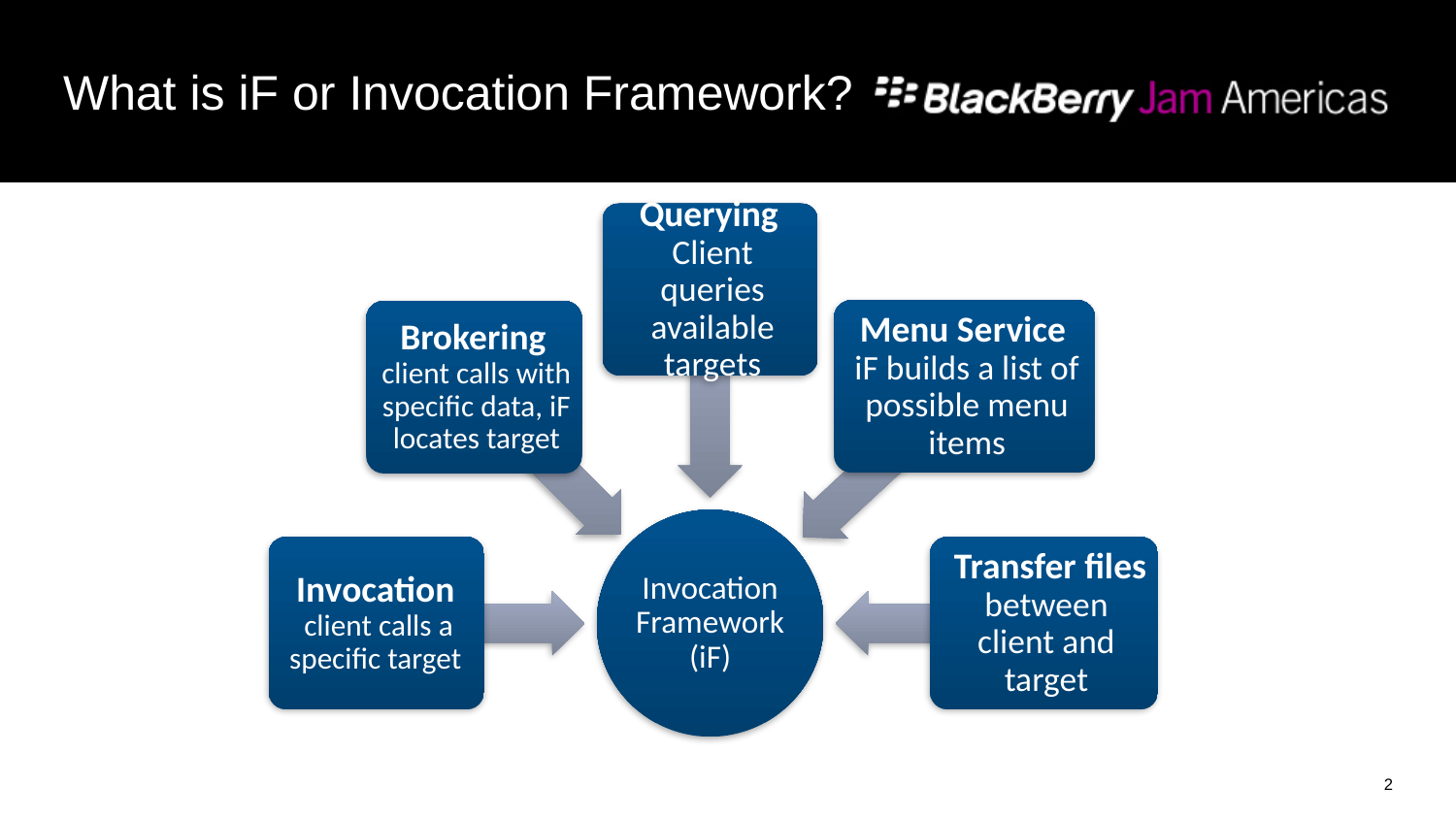

# What is iF or Invocation Framework?
Invocation Framework (iF)
Invocation  client calls a specific target
Brokering  client calls with specific data, iF locates target
Querying  Client queries available targets
Menu Service  iF builds a list of possible menu items
 Transfer files between client and target
2